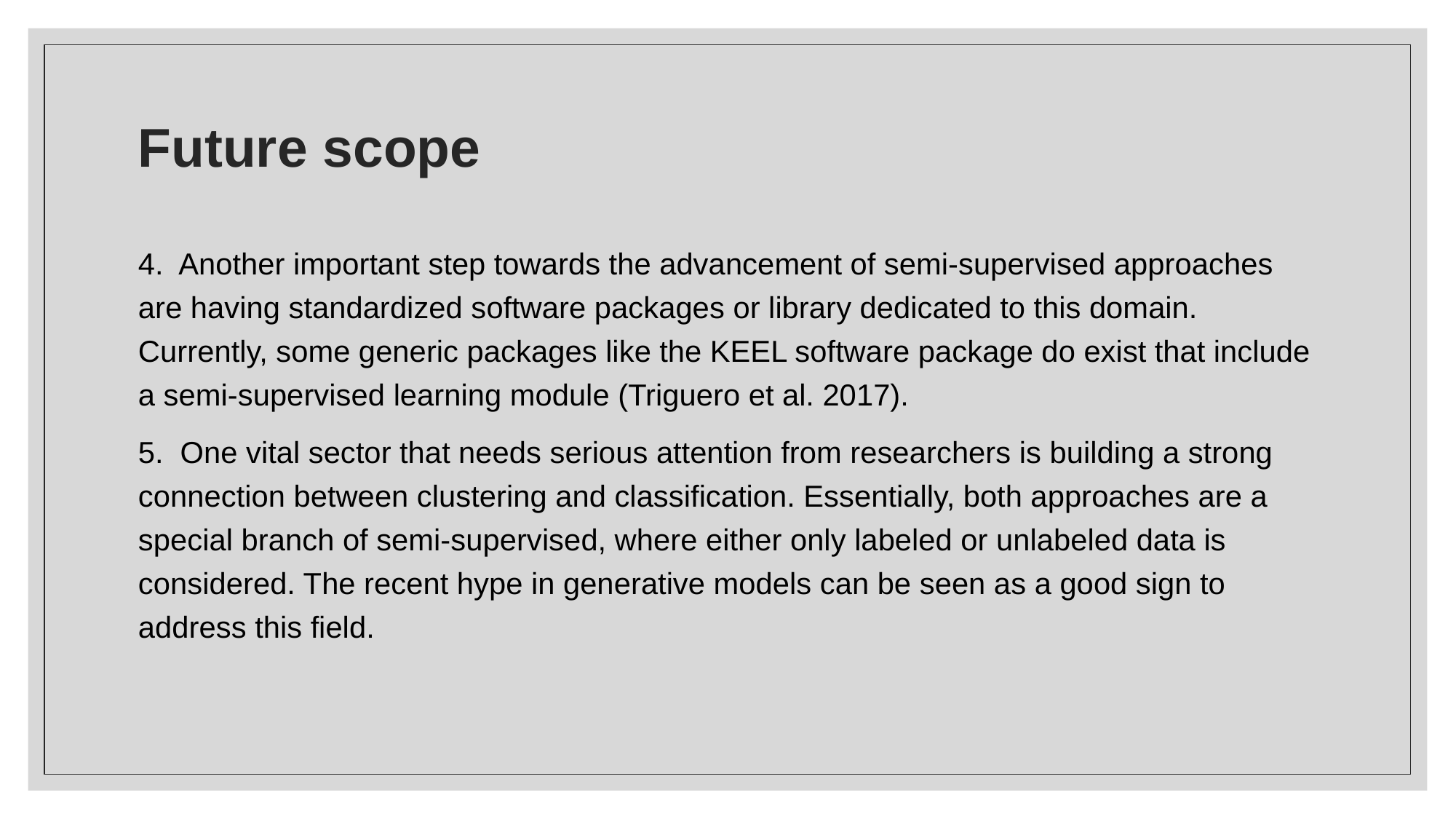

# Future scope

4.  Another important step towards the advancement of semi-supervised approaches are having standardized software packages or library dedicated to this domain. Currently, some generic packages like the KEEL software package do exist that include a semi-supervised learning module (Triguero et al. 2017).
5.  One vital sector that needs serious attention from researchers is building a strong connection between clustering and classification. Essentially, both approaches are a special branch of semi-supervised, where either only labeled or unlabeled data is considered. The recent hype in generative models can be seen as a good sign to address this field.